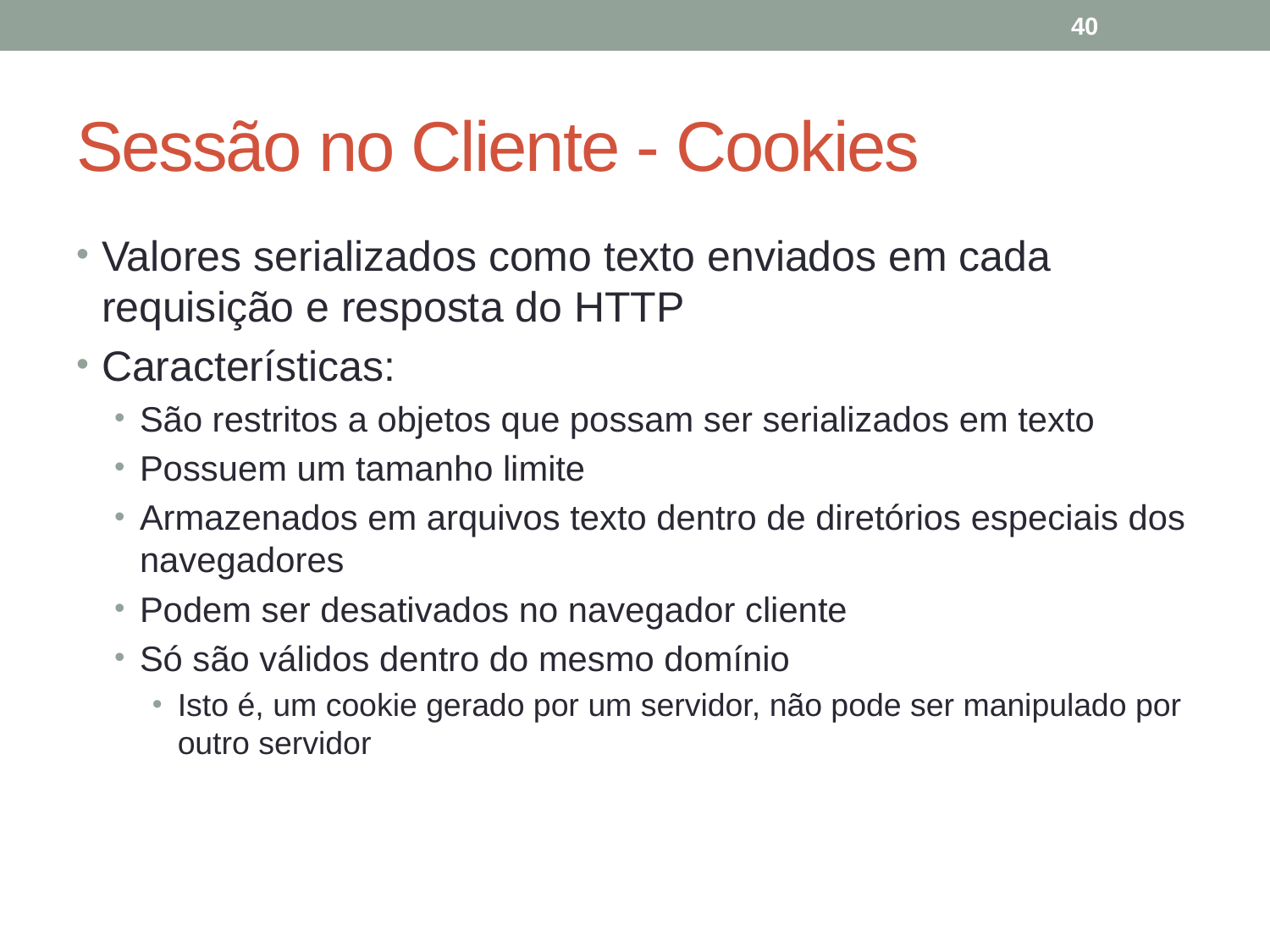

40
# Sessão no Cliente - Cookies
Valores serializados como texto enviados em cada requisição e resposta do HTTP
Características:
São restritos a objetos que possam ser serializados em texto
Possuem um tamanho limite
Armazenados em arquivos texto dentro de diretórios especiais dos navegadores
Podem ser desativados no navegador cliente
Só são válidos dentro do mesmo domínio
Isto é, um cookie gerado por um servidor, não pode ser manipulado por outro servidor